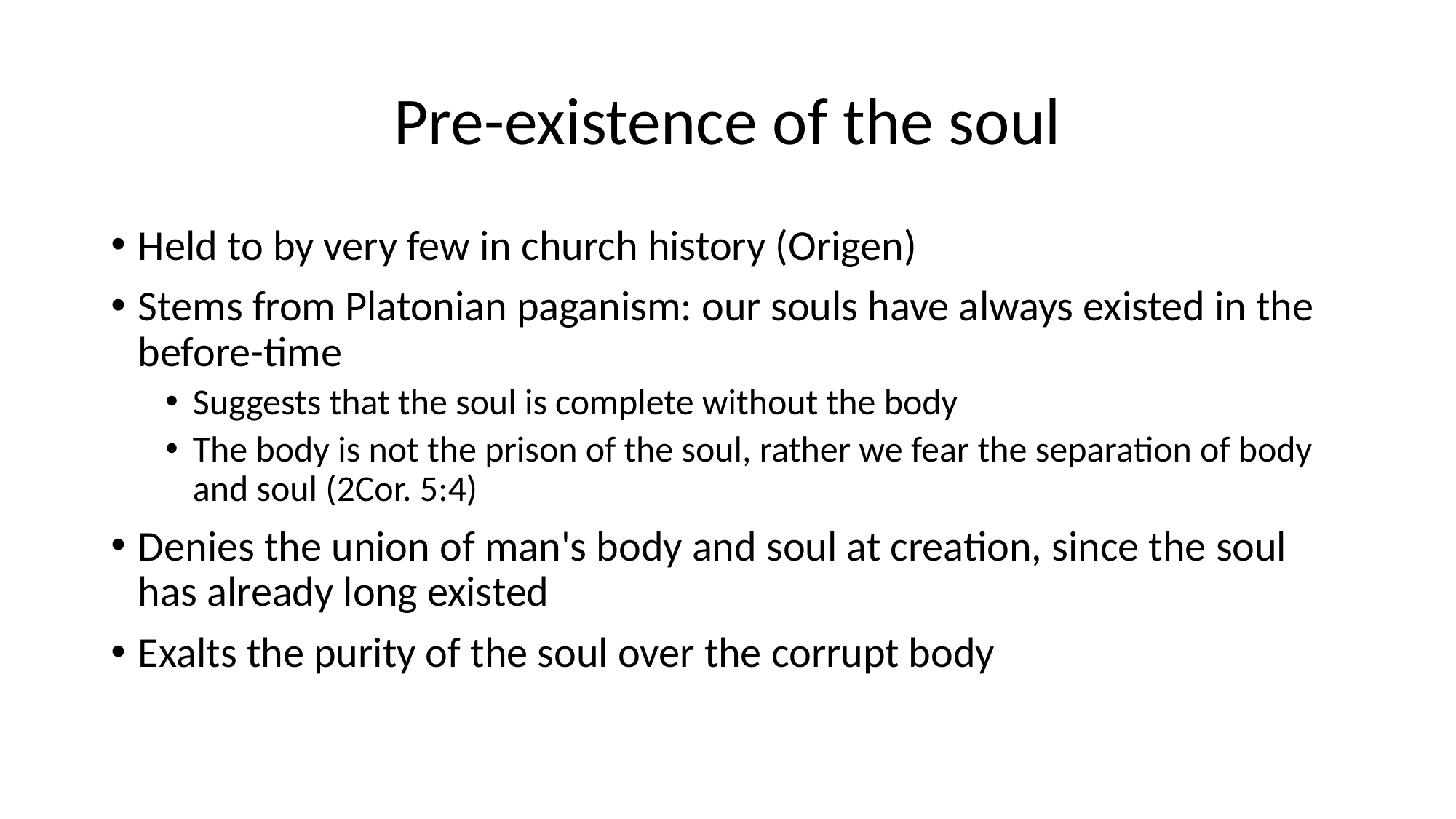

# Pre-existence of the soul
Held to by very few in church history (Origen)
Stems from Platonian paganism: our souls have always existed in the before-time
Suggests that the soul is complete without the body
The body is not the prison of the soul, rather we fear the separation of body and soul (2Cor. 5:4)
Denies the union of man's body and soul at creation, since the soul has already long existed
Exalts the purity of the soul over the corrupt body